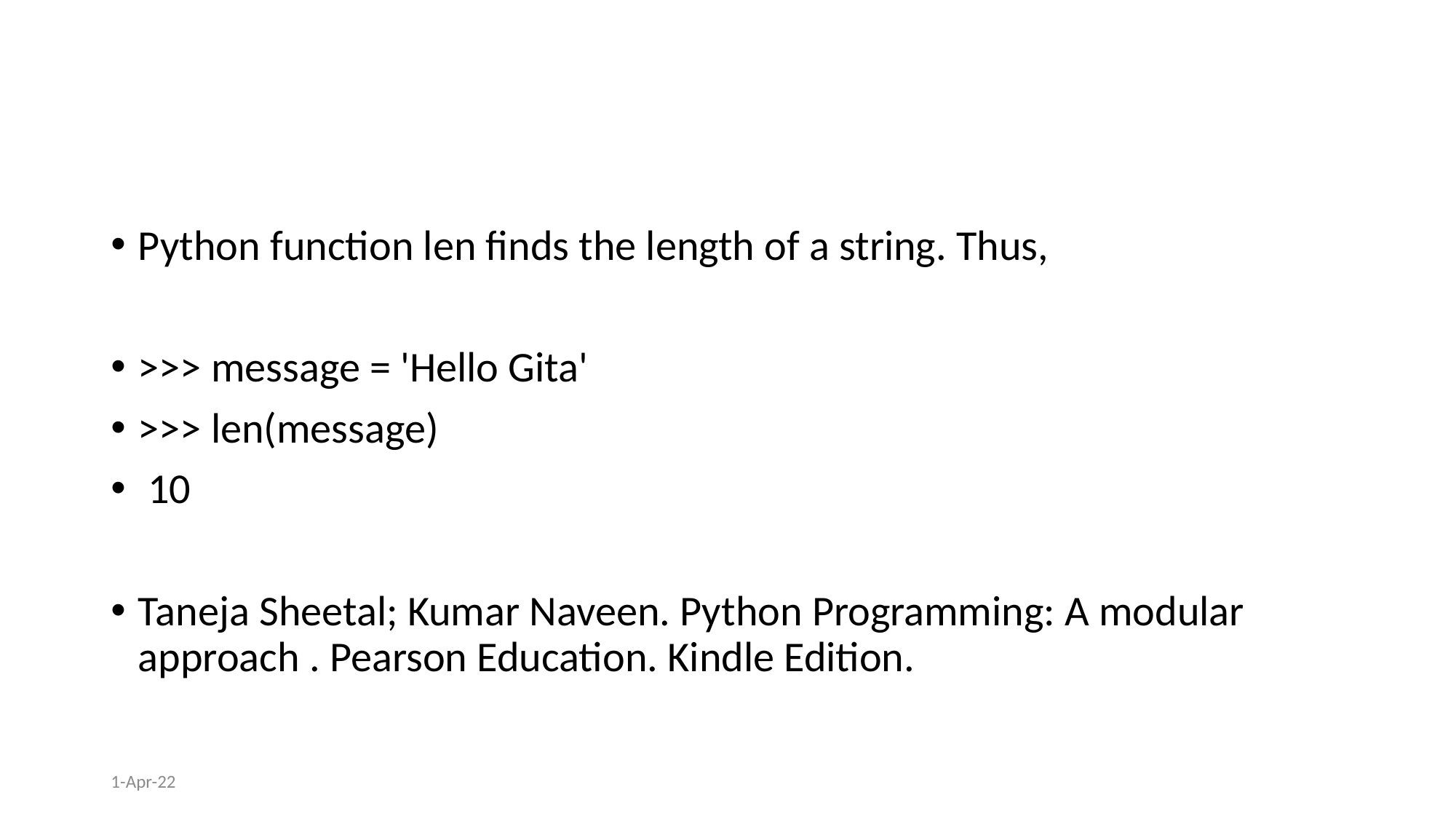

Python function len finds the length of a string. Thus,

>>> message = 'Hello Gita'
>>> len(message)
 10

Taneja Sheetal; Kumar Naveen. Python Programming: A modular approach . Pearson Education. Kindle Edition.
1-Apr-22